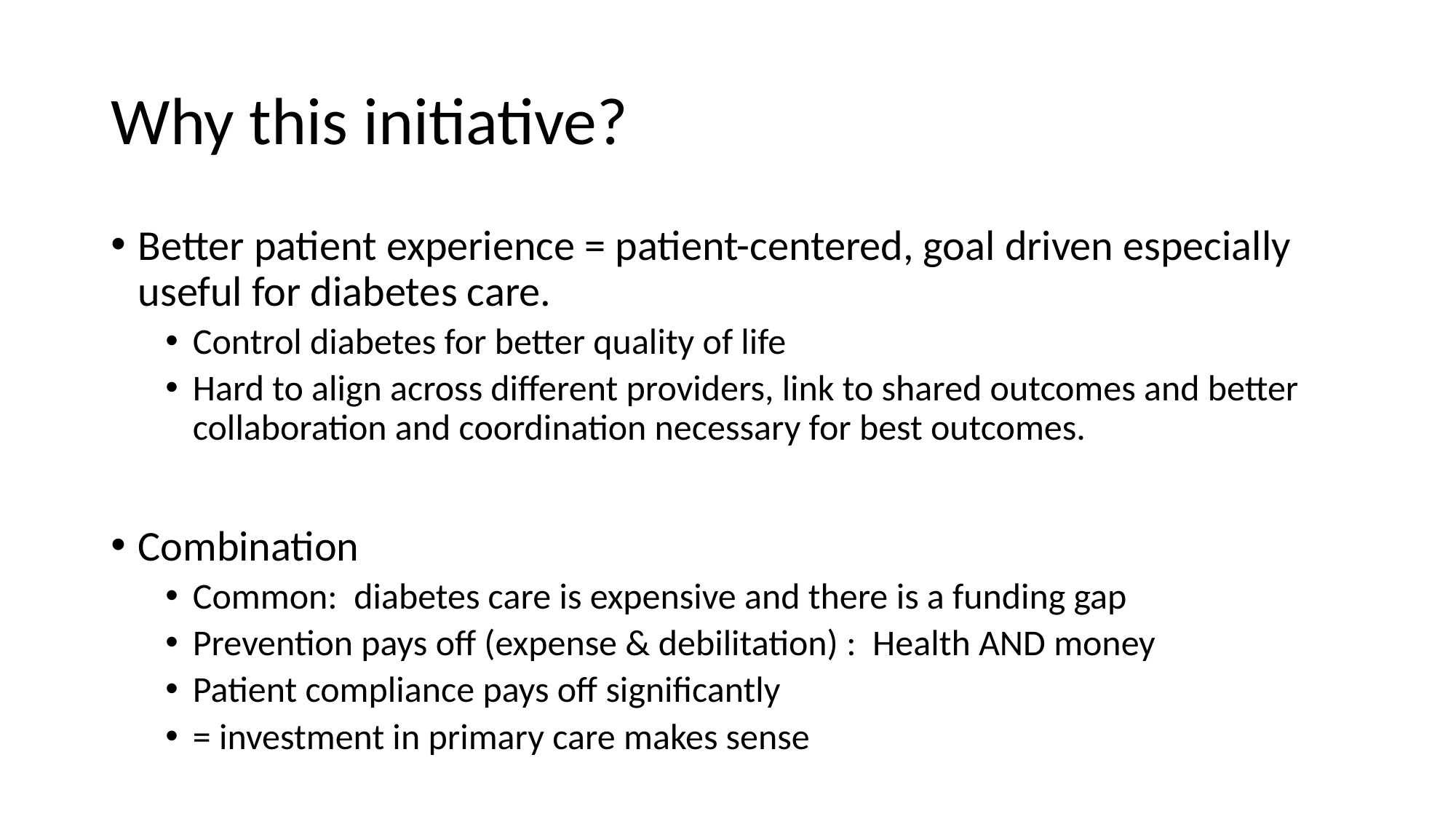

# Why this initiative?
Better patient experience = patient-centered, goal driven especially useful for diabetes care.
Control diabetes for better quality of life
Hard to align across different providers, link to shared outcomes and better collaboration and coordination necessary for best outcomes.

Combination
Common:  diabetes care is expensive and there is a funding gap
Prevention pays off (expense & debilitation) :  Health AND money
Patient compliance pays off significantly
= investment in primary care makes sense